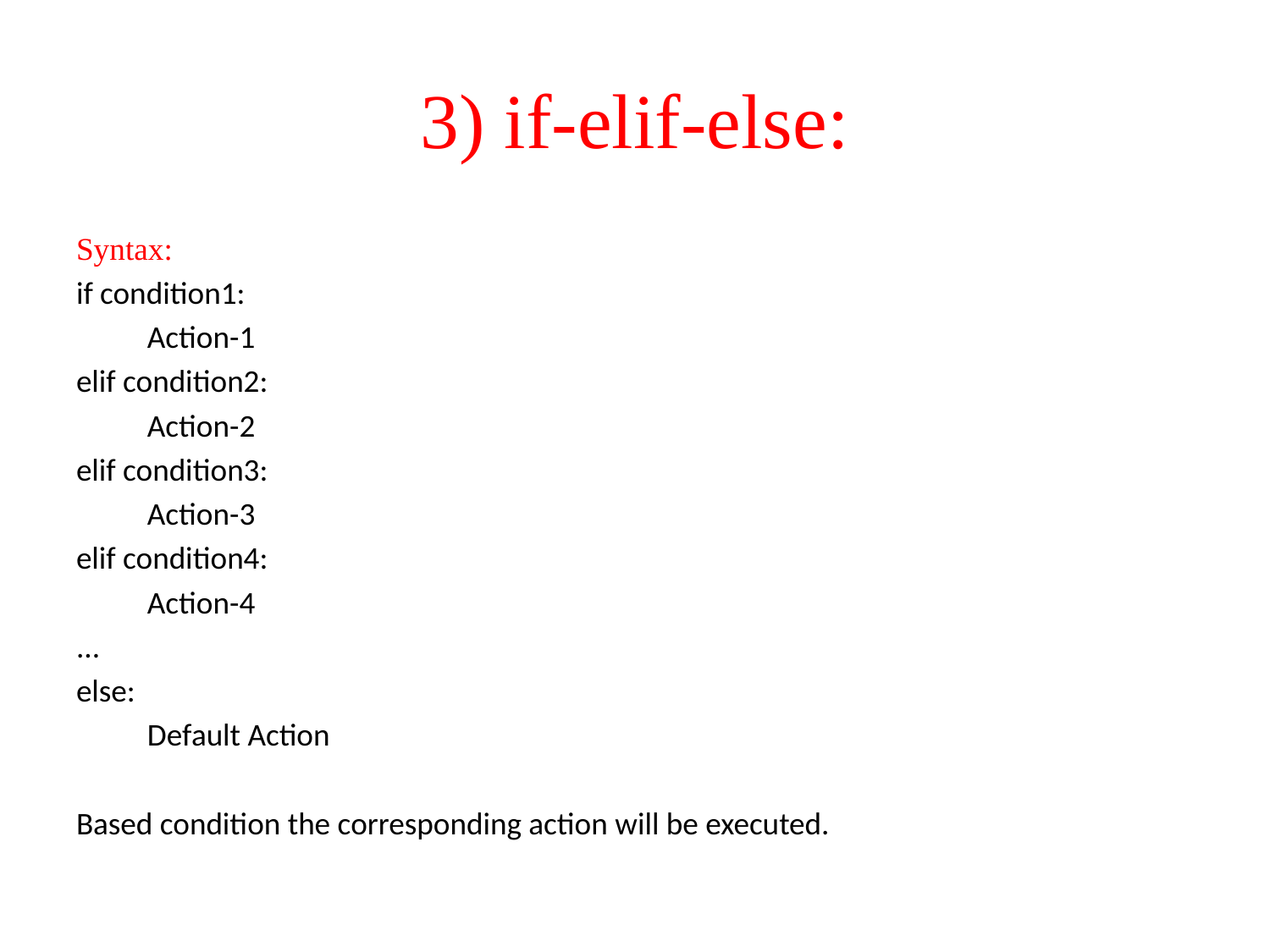

# 3) if-elif-else:
Syntax:
if condition1:
	Action-1
elif condition2:
	Action-2
elif condition3:
	Action-3
elif condition4:
	Action-4
...
else:
	Default Action

Based condition the corresponding action will be executed.